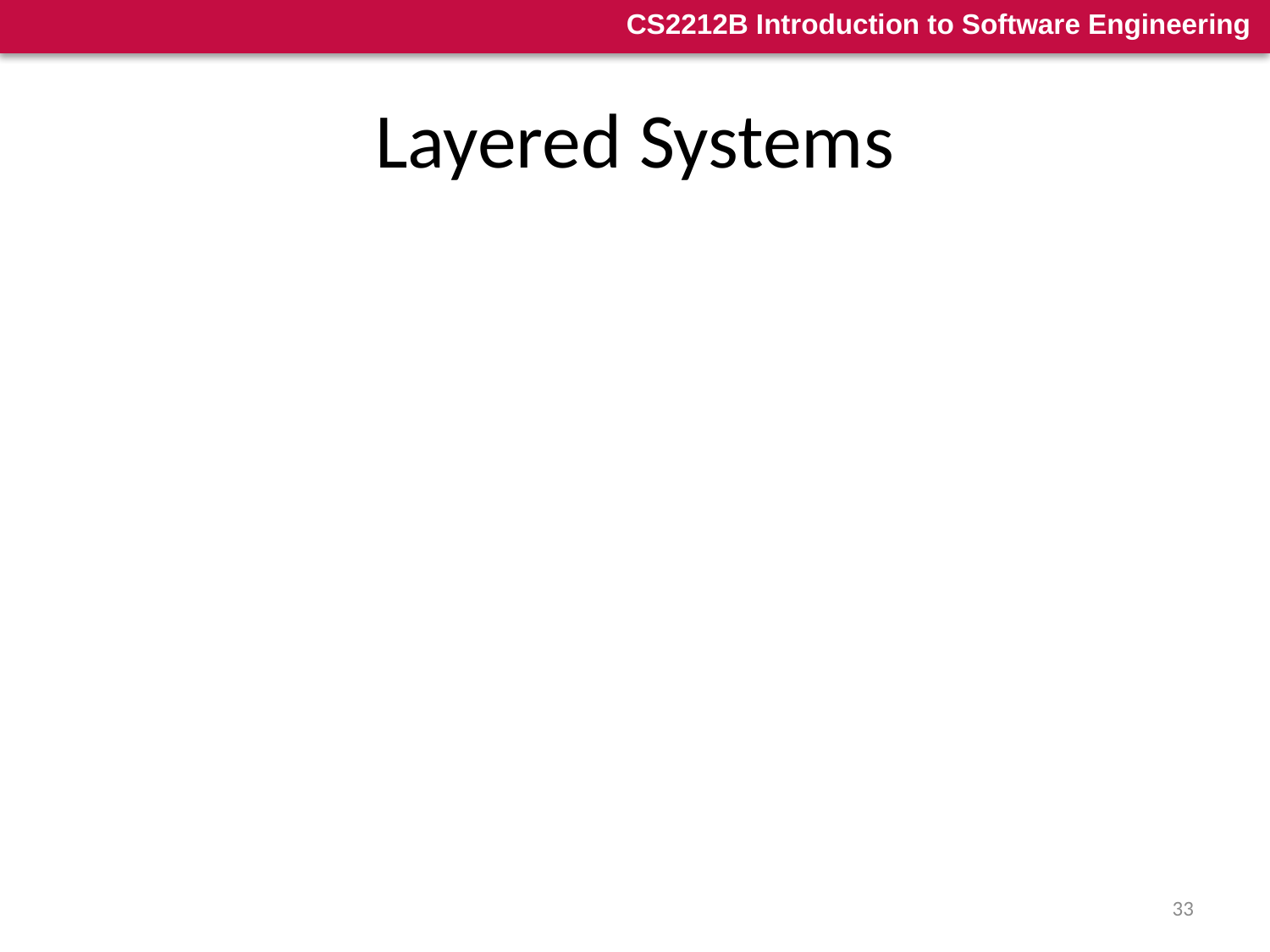

# Layered Systems
“A layered system is organised hierarchically, each layer providing service to the layer above it and serving as a client to the layer below.” (Garlan and Shaw)

Each layer collects services at a particular level of abstraction.

In a pure layered system: Layers are hidden to all except adjacent layers.
33